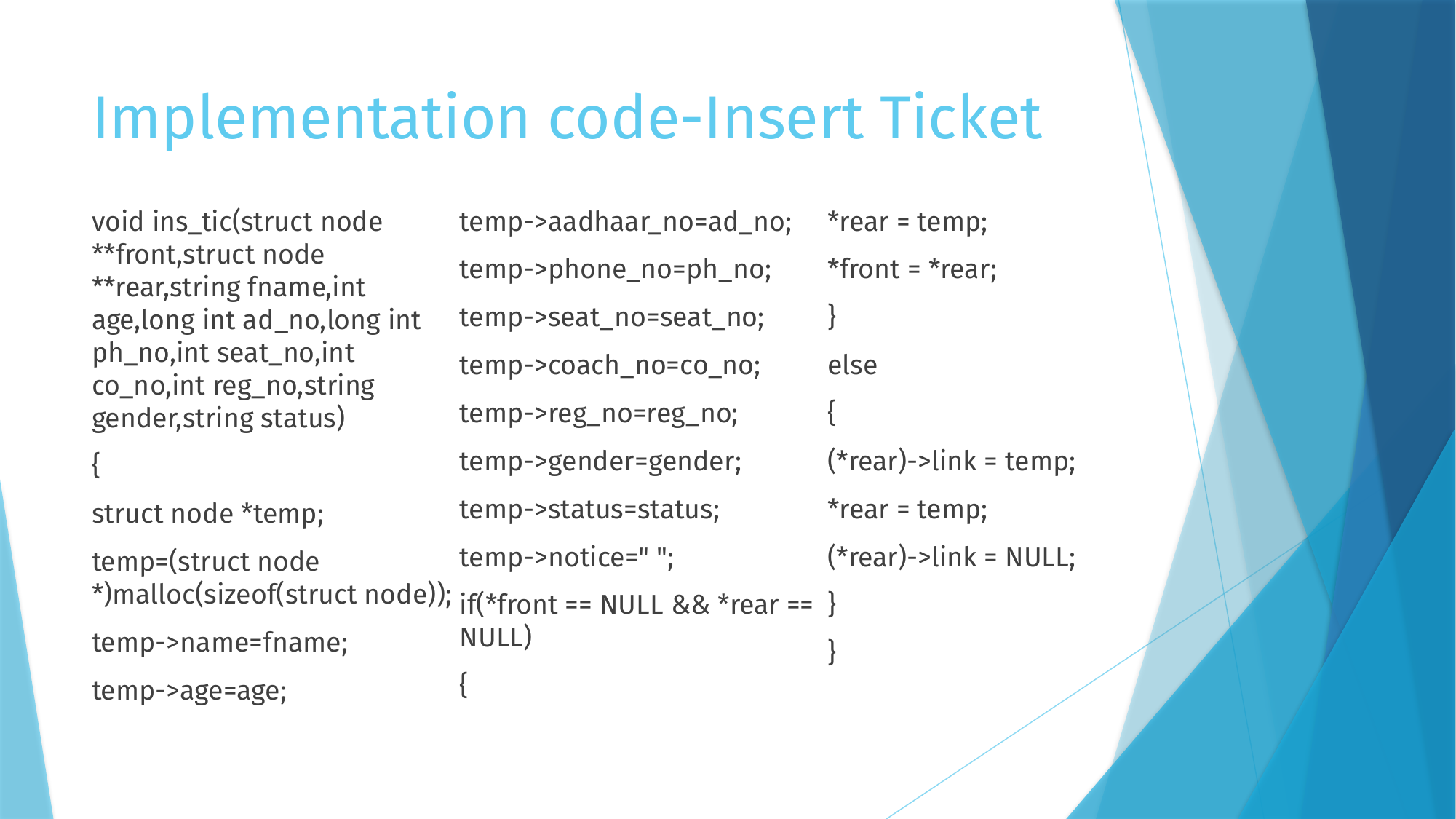

# Implementation code-Insert Ticket
void ins_tic(struct node **front,struct node **rear,string fname,int age,long int ad_no,long int ph_no,int seat_no,int co_no,int reg_no,string gender,string status)
{
struct node *temp;
temp=(struct node *)malloc(sizeof(struct node));
temp->name=fname;
temp->age=age;
temp->aadhaar_no=ad_no;
temp->phone_no=ph_no;
temp->seat_no=seat_no;
temp->coach_no=co_no;
temp->reg_no=reg_no;
temp->gender=gender;
temp->status=status;
temp->notice=" ";
if(*front == NULL && *rear == NULL)
{
*rear = temp;
*front = *rear;
}
else
{
(*rear)->link = temp;
*rear = temp;
(*rear)->link = NULL;
}
}